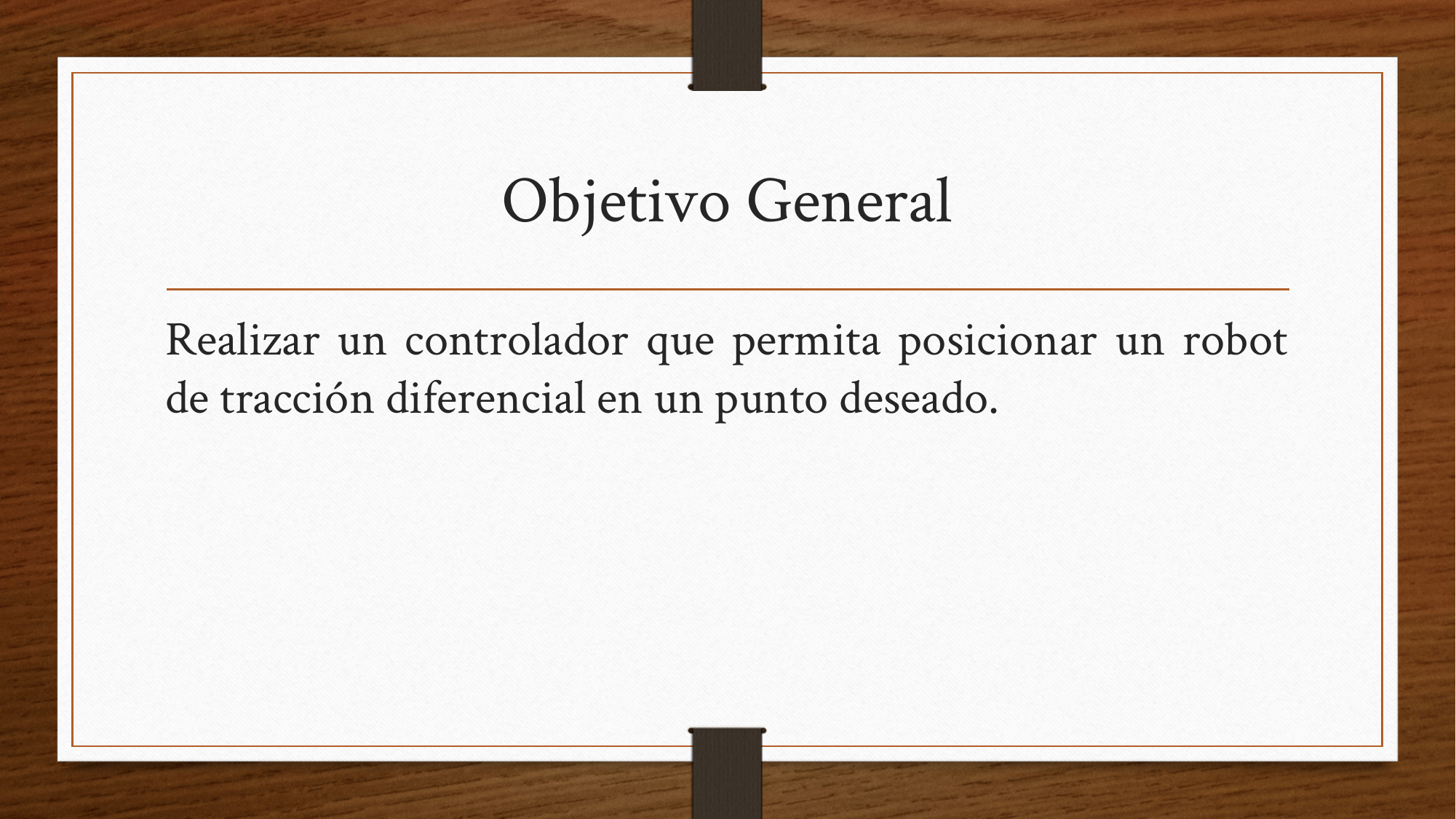

# Objetivo General
Realizar un controlador que permita posicionar un robot de tracción diferencial en un punto deseado.